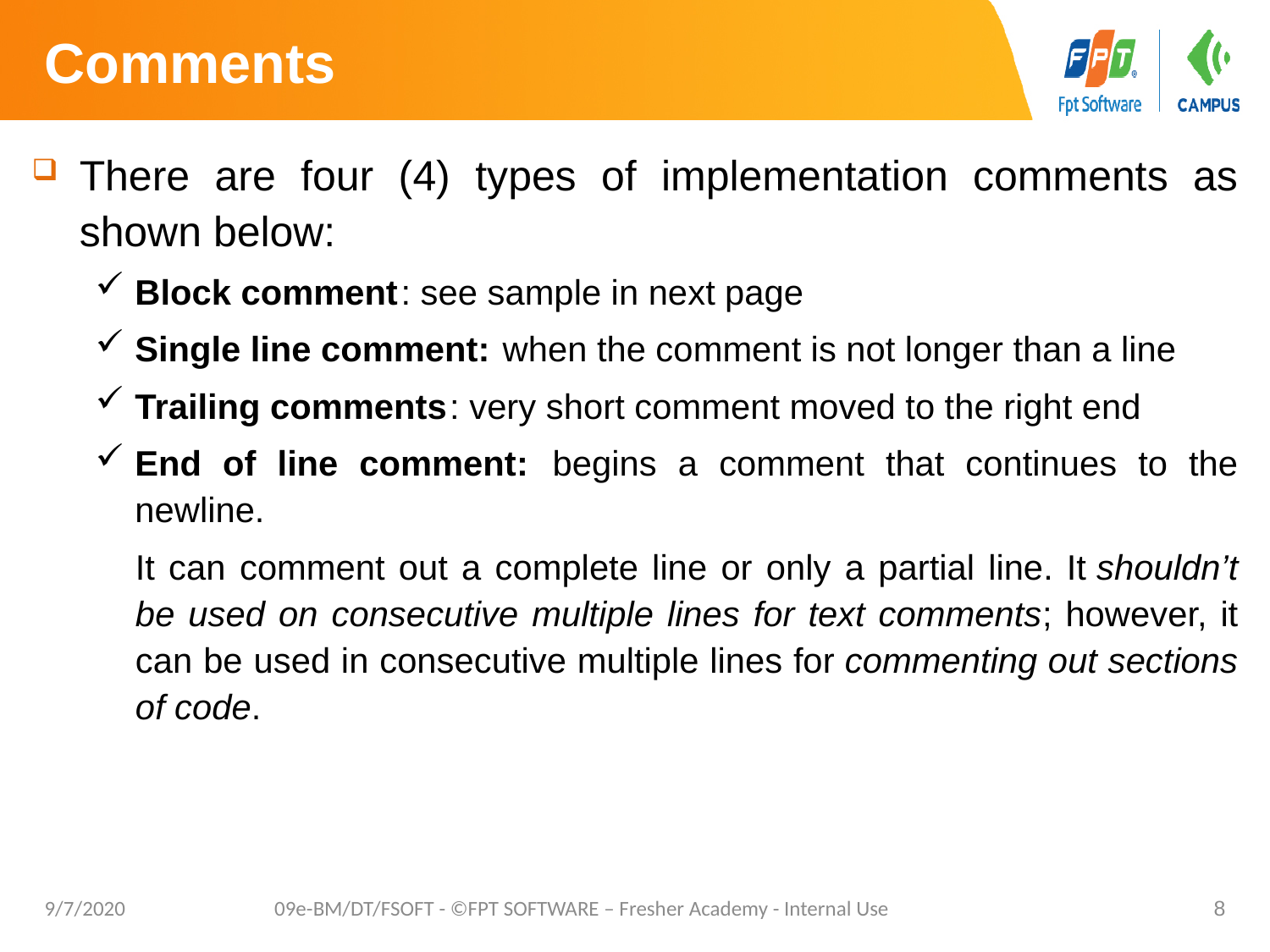

# Comments
There are four (4) types of implementation comments as shown below:
Block comment : see sample in next page
Single line comment:  when the comment is not longer than a line
Trailing comments : very short comment moved to the right end
End of line comment:  begins a comment that continues to the newline.
It can comment out a complete line or only a partial line. It shouldn’t be used on consecutive multiple lines for text comments; however, it can be used in consecutive multiple lines for commenting out sections of code.

9/7/2020
09e-BM/DT/FSOFT - ©FPT SOFTWARE – Fresher Academy - Internal Use
8